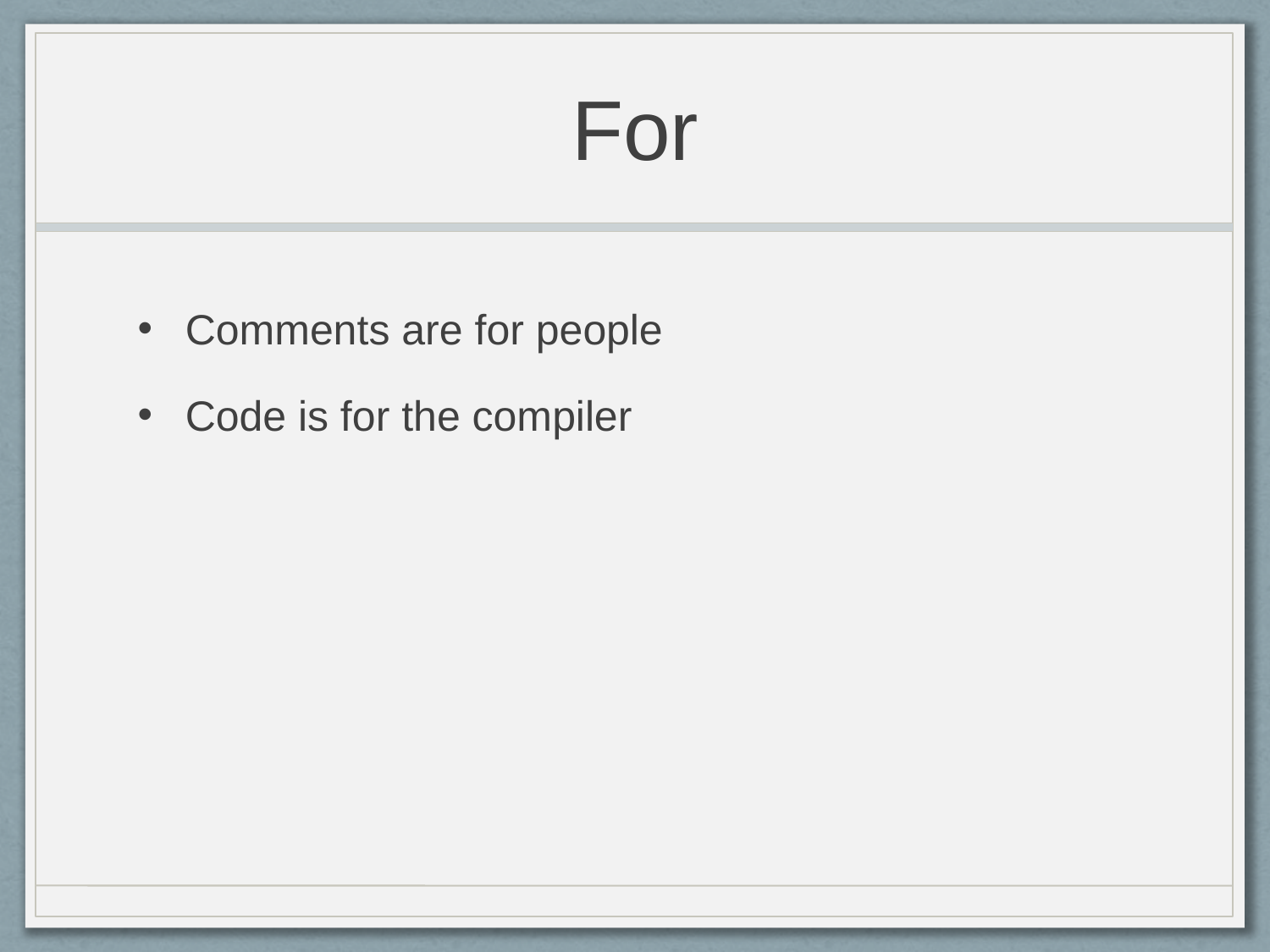

# For
Comments are for people
Code is for the compiler